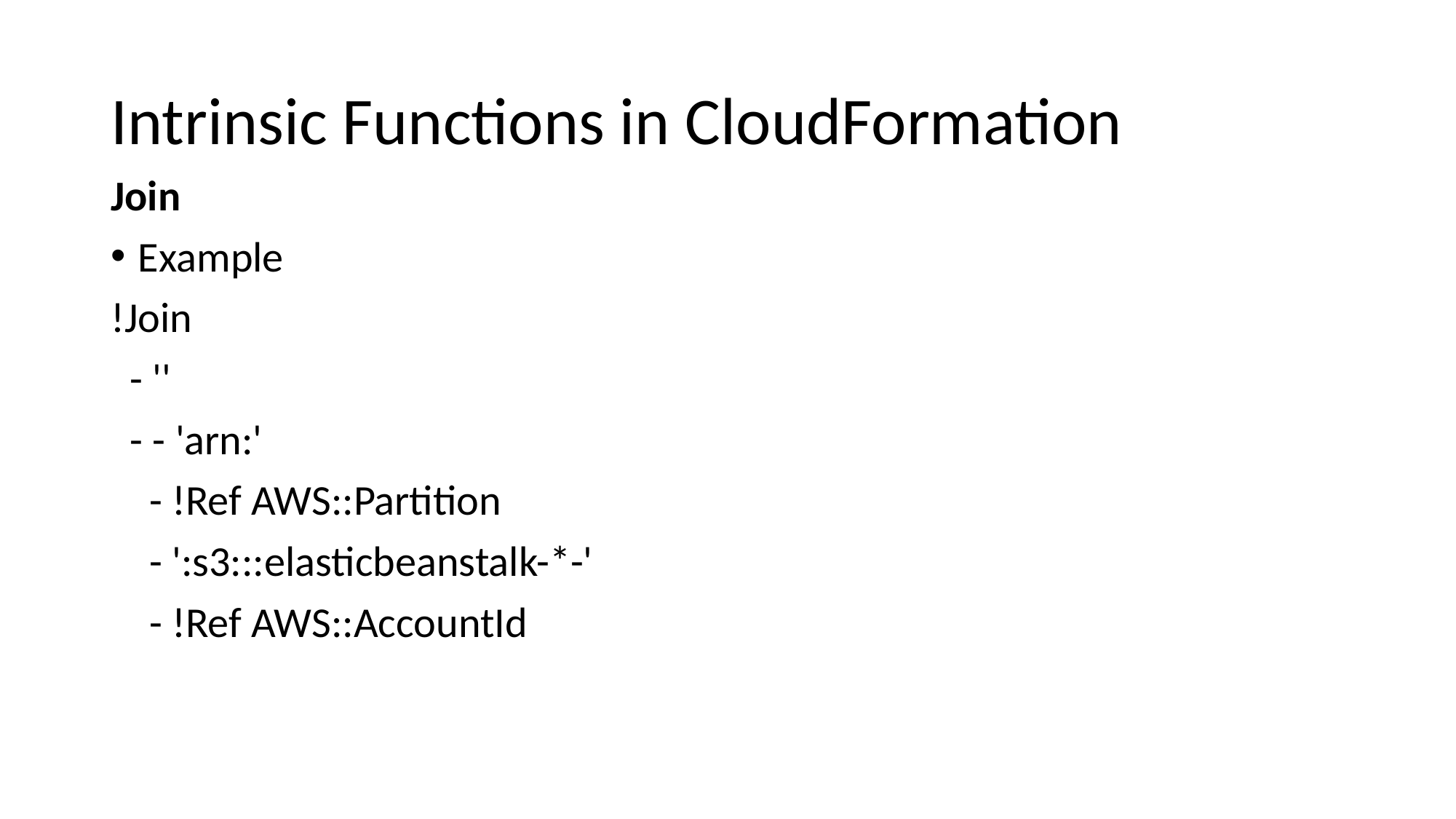

# Intrinsic Functions in CloudFormation
Join
Example
!Join
  - ''
  - - 'arn:'
    - !Ref AWS::Partition
    - ':s3:::elasticbeanstalk-*-'
    - !Ref AWS::AccountId